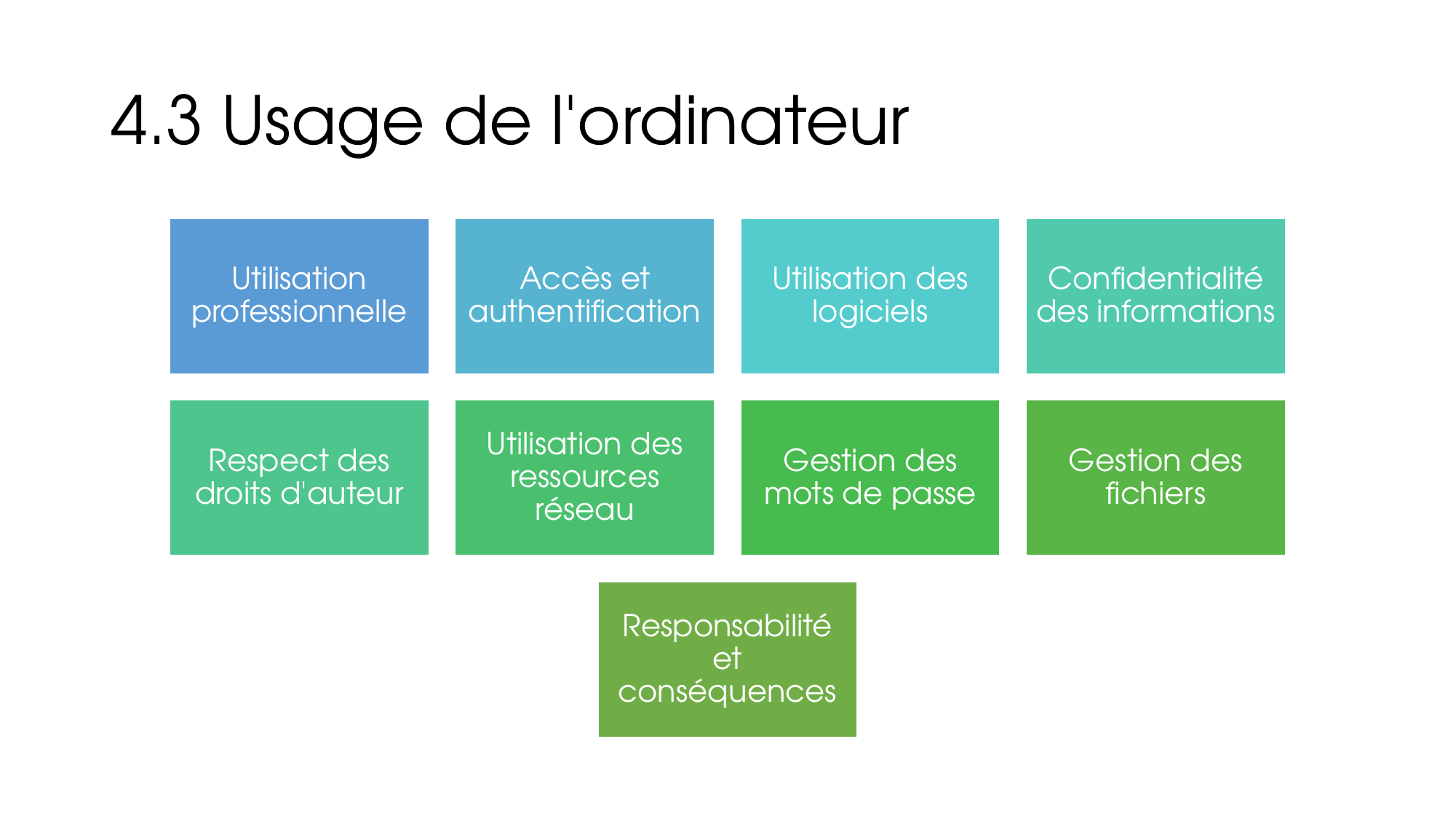

# 4.3 Usage de l'ordinateur
Utilisation professionnelle
Accès et authentification
Utilisation des logiciels
Confidentialité des informations
Respect des droits d'auteur
Utilisation des ressources réseau
Gestion des mots de passe
Gestion des fichiers
Responsabilité et conséquences